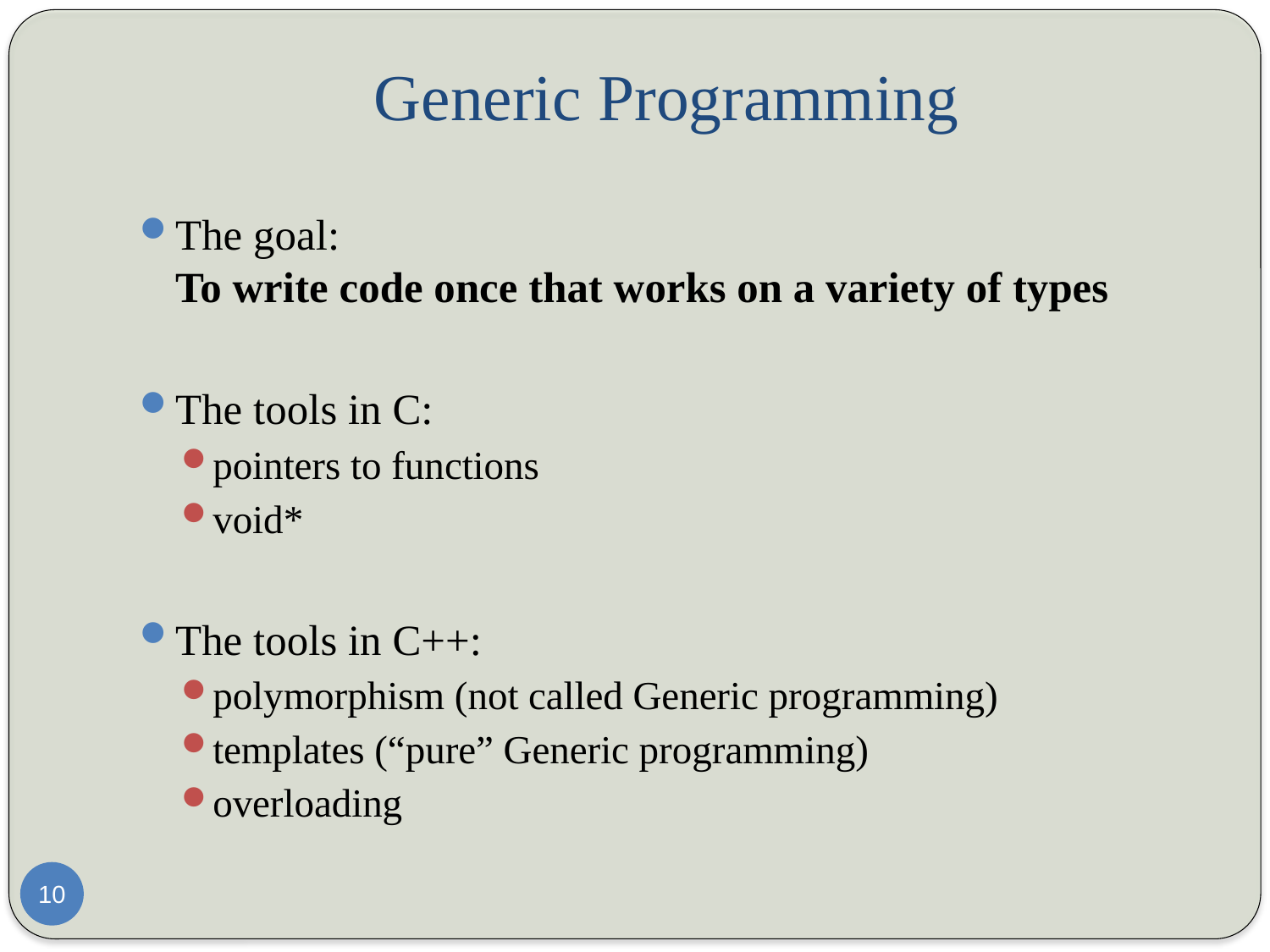

# Generic Programming
The goal:
To write code once that works on a variety of types

The tools in C:
pointers to functions
void*

The tools in C++:
polymorphism (not called Generic programming)
templates (“pure” Generic programming)
overloading

10